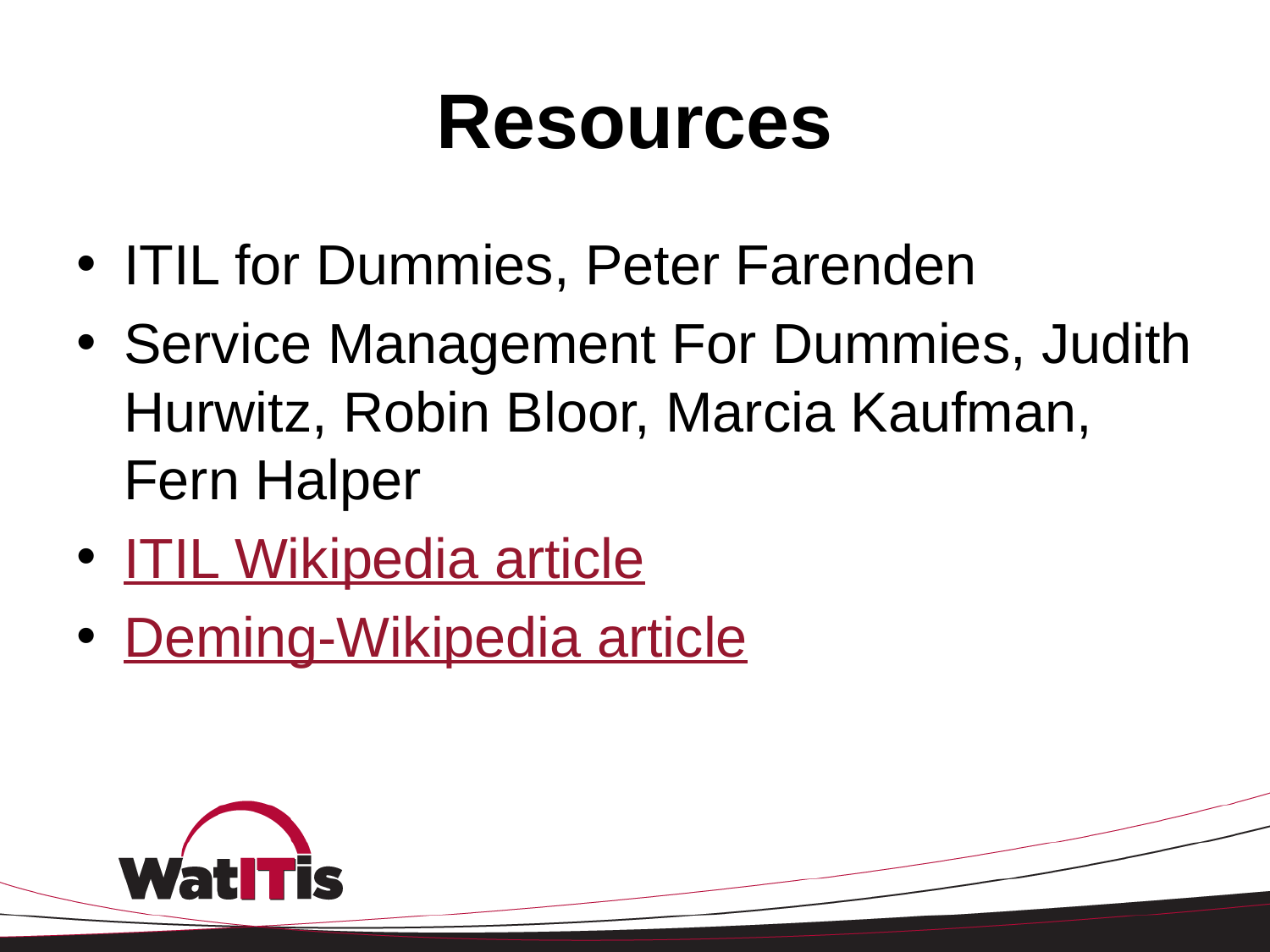

# Resources
ITIL for Dummies, Peter Farenden
Service Management For Dummies, Judith Hurwitz, Robin Bloor, Marcia Kaufman, Fern Halper
ITIL Wikipedia article
Deming-Wikipedia article